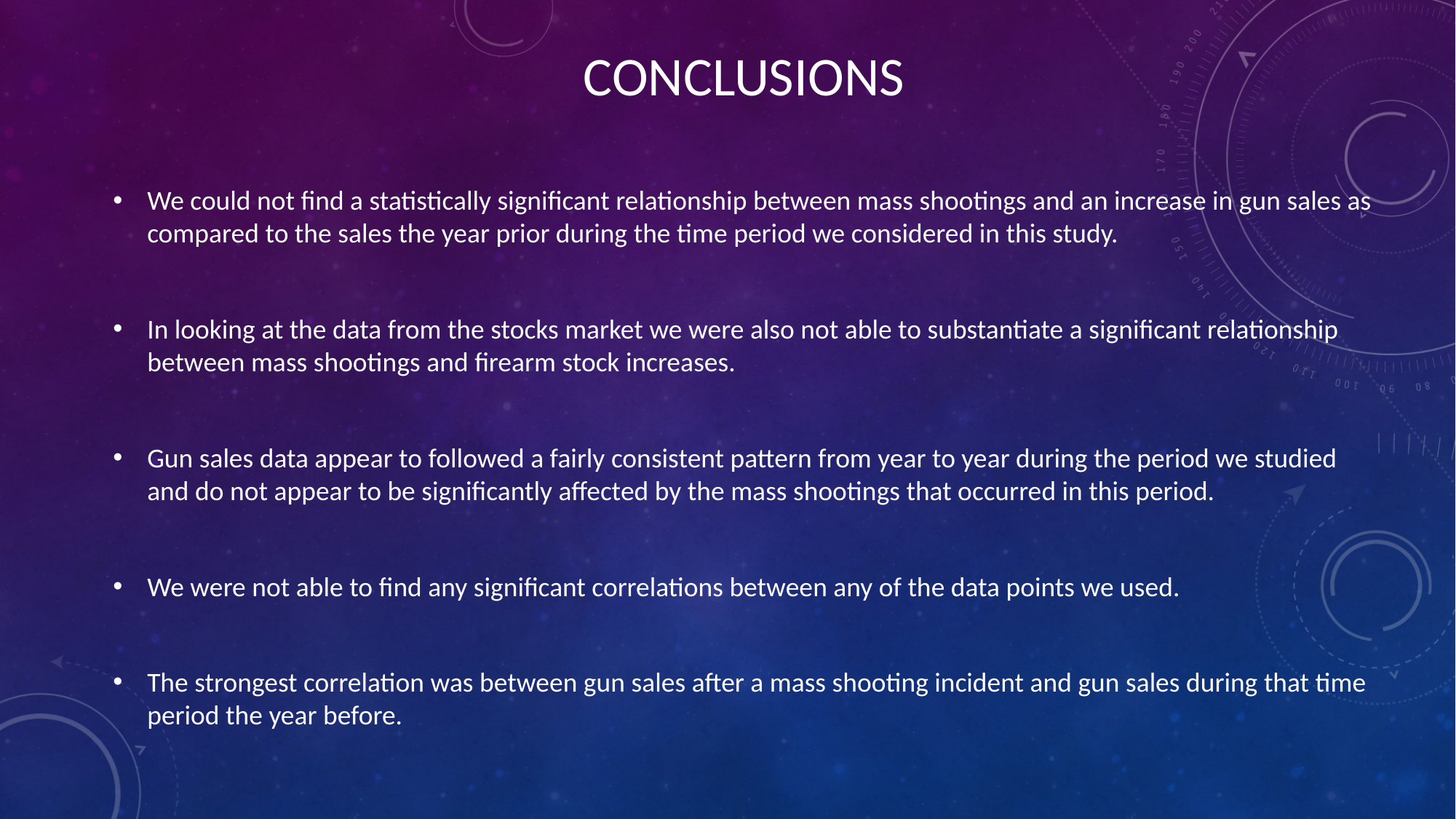

# Conclusions
We could not find a statistically significant relationship between mass shootings and an increase in gun sales as compared to the sales the year prior during the time period we considered in this study.

In looking at the data from the stocks market we were also not able to substantiate a significant relationship between mass shootings and firearm stock increases.

Gun sales data appear to followed a fairly consistent pattern from year to year during the period we studied and do not appear to be significantly affected by the mass shootings that occurred in this period.

We were not able to find any significant correlations between any of the data points we used.

The strongest correlation was between gun sales after a mass shooting incident and gun sales during that time period the year before.